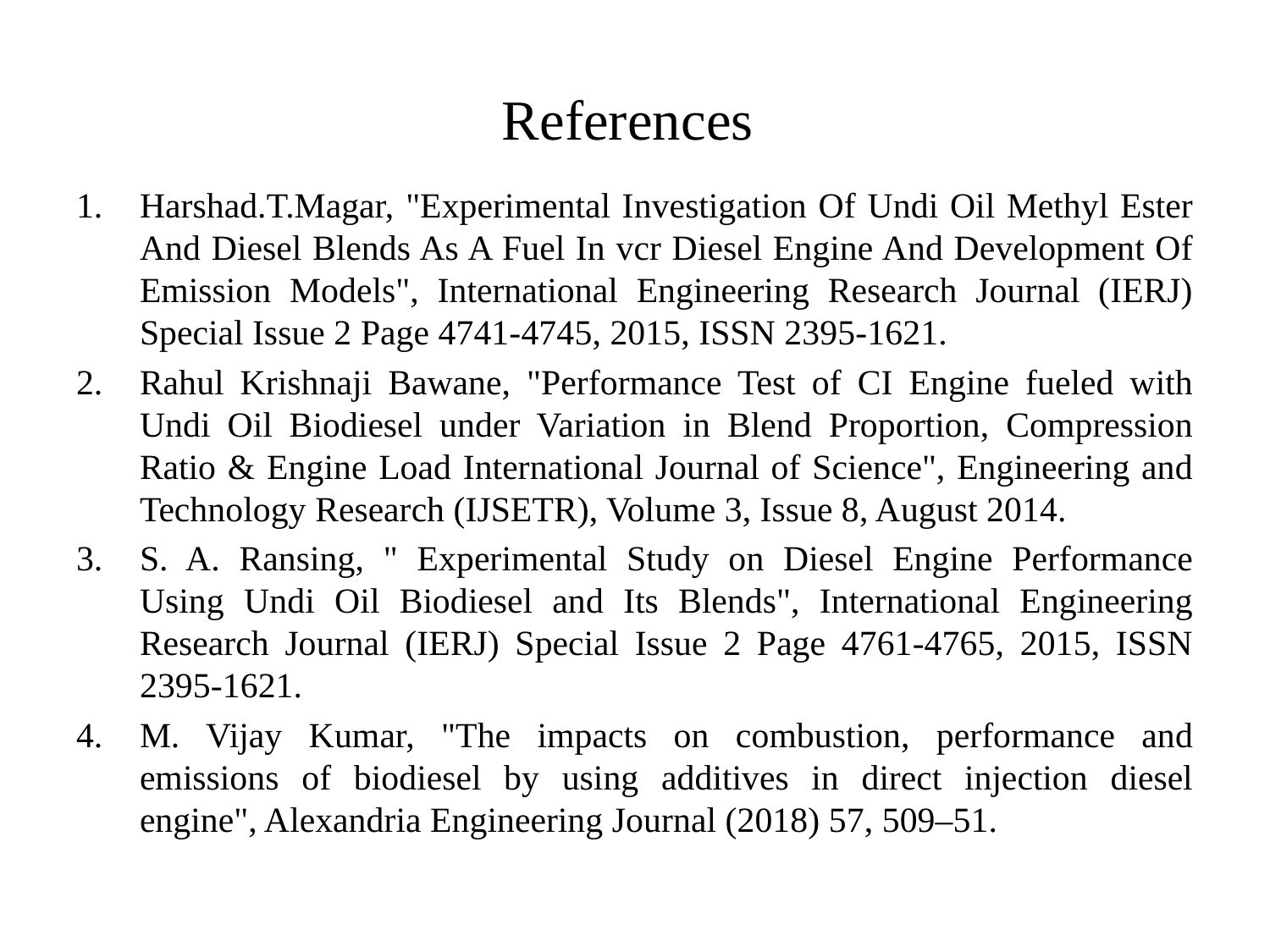

# References
Harshad.T.Magar, "Experimental Investigation Of Undi Oil Methyl Ester And Diesel Blends As A Fuel In vcr Diesel Engine And Development Of Emission Models", International Engineering Research Journal (IERJ) Special Issue 2 Page 4741-4745, 2015, ISSN 2395-1621.
Rahul Krishnaji Bawane, "Performance Test of CI Engine fueled with Undi Oil Biodiesel under Variation in Blend Proportion, Compression Ratio & Engine Load International Journal of Science", Engineering and Technology Research (IJSETR), Volume 3, Issue 8, August 2014.
S. A. Ransing, " Experimental Study on Diesel Engine Performance Using Undi Oil Biodiesel and Its Blends", International Engineering Research Journal (IERJ) Special Issue 2 Page 4761-4765, 2015, ISSN 2395-1621.
M. Vijay Kumar, "The impacts on combustion, performance and emissions of biodiesel by using additives in direct injection diesel engine", Alexandria Engineering Journal (2018) 57, 509–51.